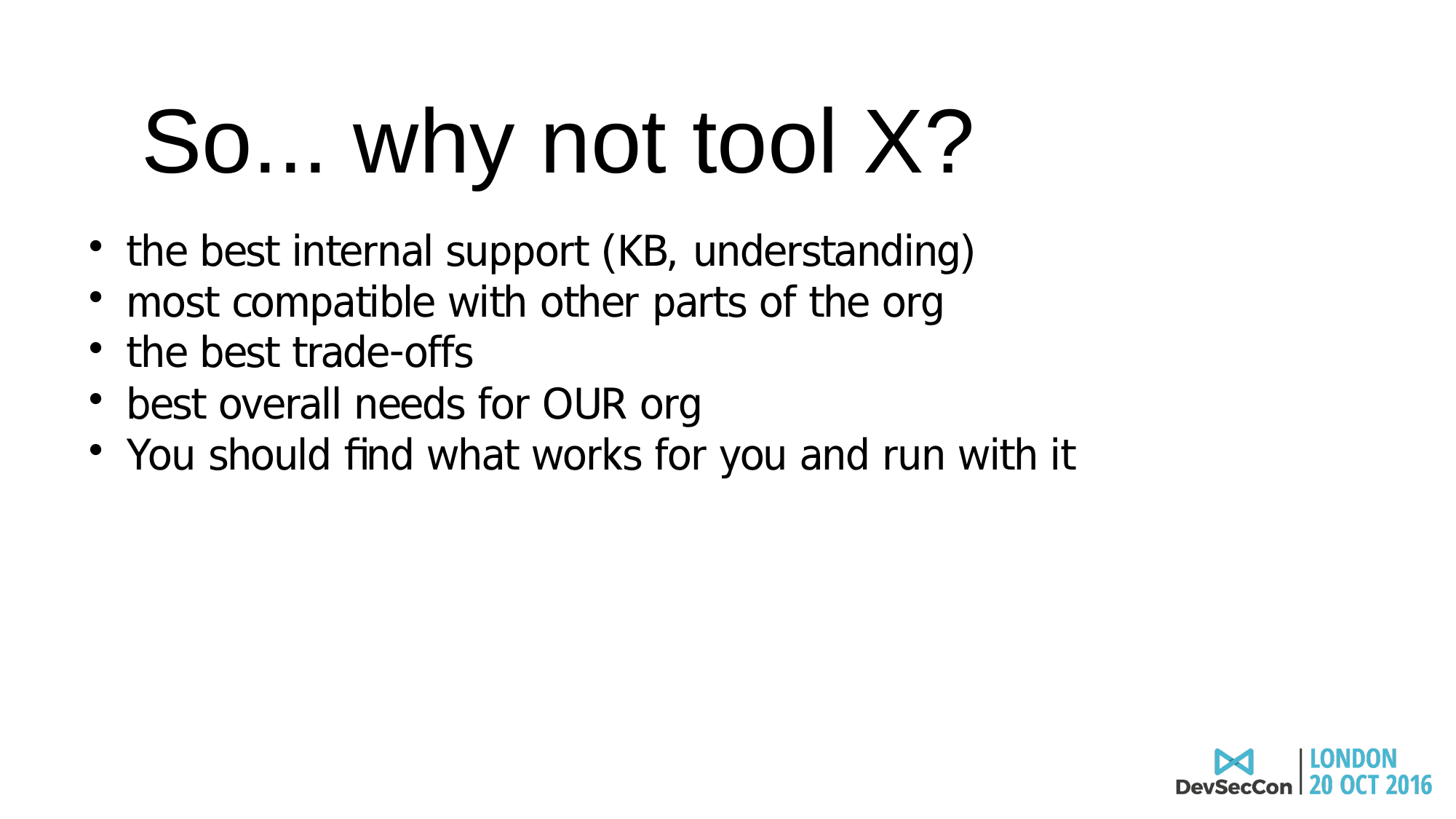

So... why not tool X?
the best internal support (KB, understanding)
most compatible with other parts of the org
the best trade-offs
best overall needs for OUR org
You should find what works for you and run with it